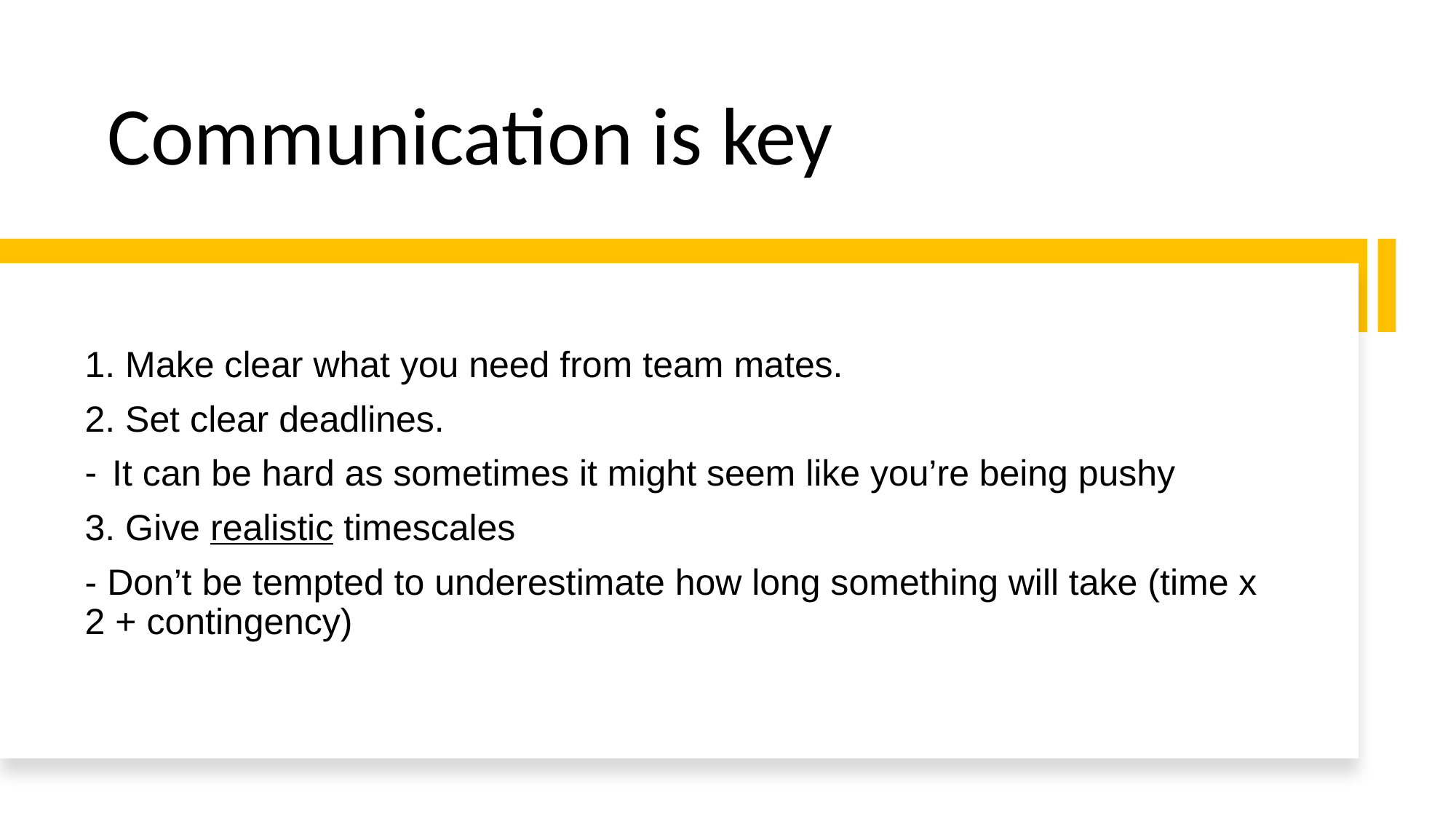

# Communication is key

1. Make clear what you need from team mates.
2. Set clear deadlines.
It can be hard as sometimes it might seem like you’re being pushy
3. Give realistic timescales
- Don’t be tempted to underestimate how long something will take (time x 2 + contingency)